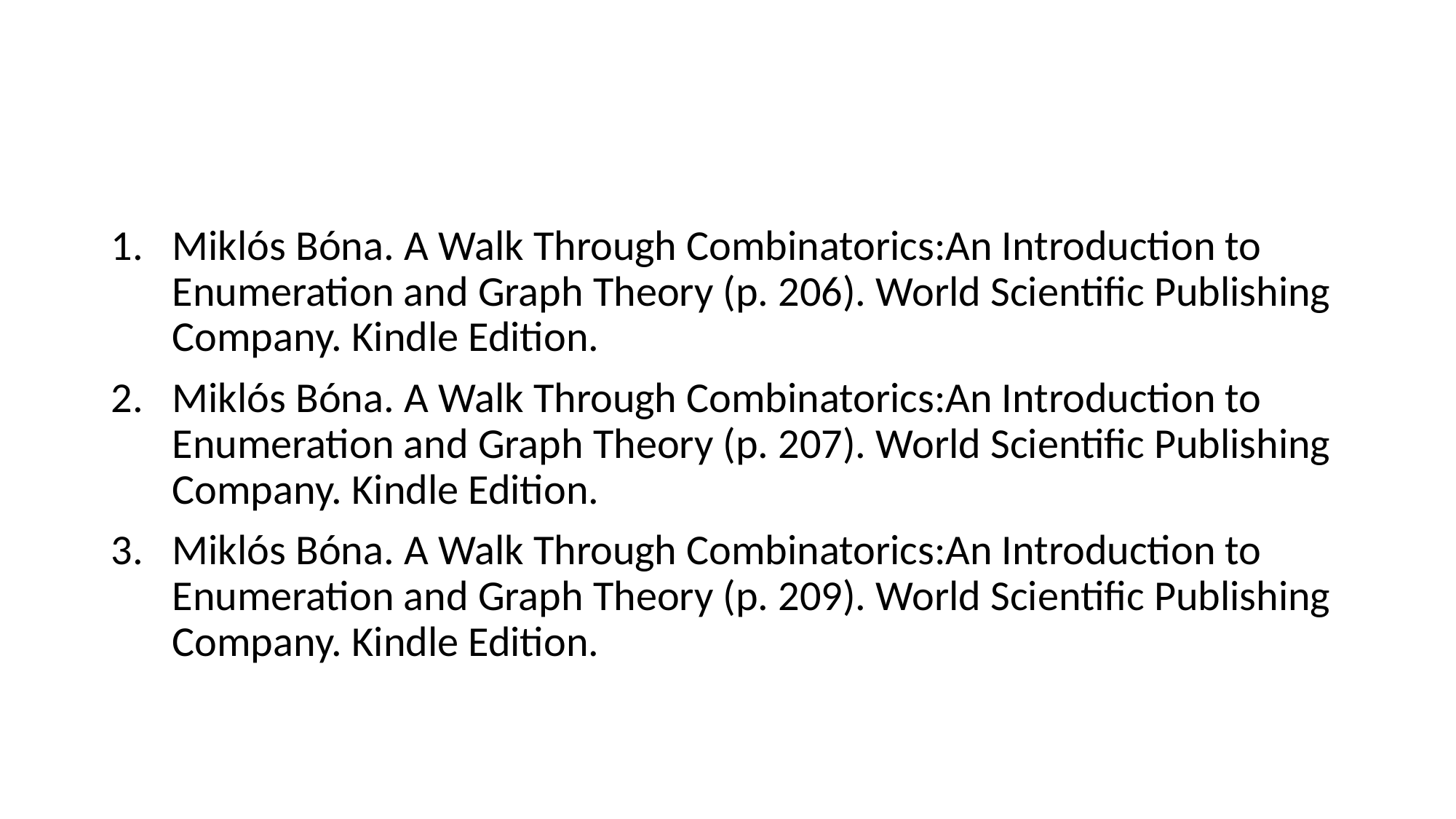

#
Miklós Bóna. A Walk Through Combinatorics:An Introduction to Enumeration and Graph Theory (p. 206). World Scientific Publishing Company. Kindle Edition.
Miklós Bóna. A Walk Through Combinatorics:An Introduction to Enumeration and Graph Theory (p. 207). World Scientific Publishing Company. Kindle Edition.
Miklós Bóna. A Walk Through Combinatorics:An Introduction to Enumeration and Graph Theory (p. 209). World Scientific Publishing Company. Kindle Edition.